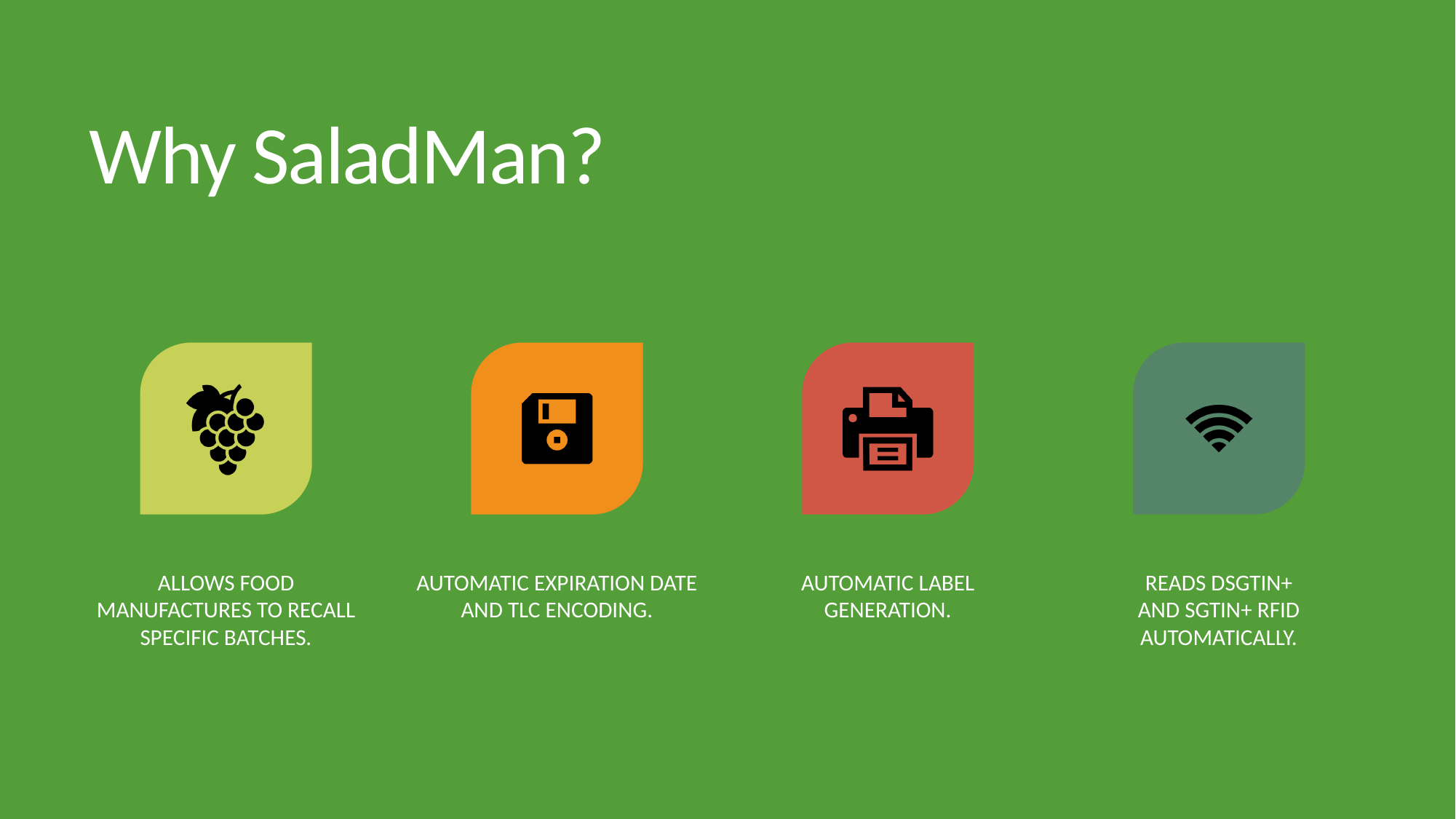

# Why SaladMan?
Allows food manufactures to recall specific batches.
Automatic expiration date and TLC encoding.
Automatic label generation.
Reads DSGTIN+ and SGTIN+ RFID automatically.